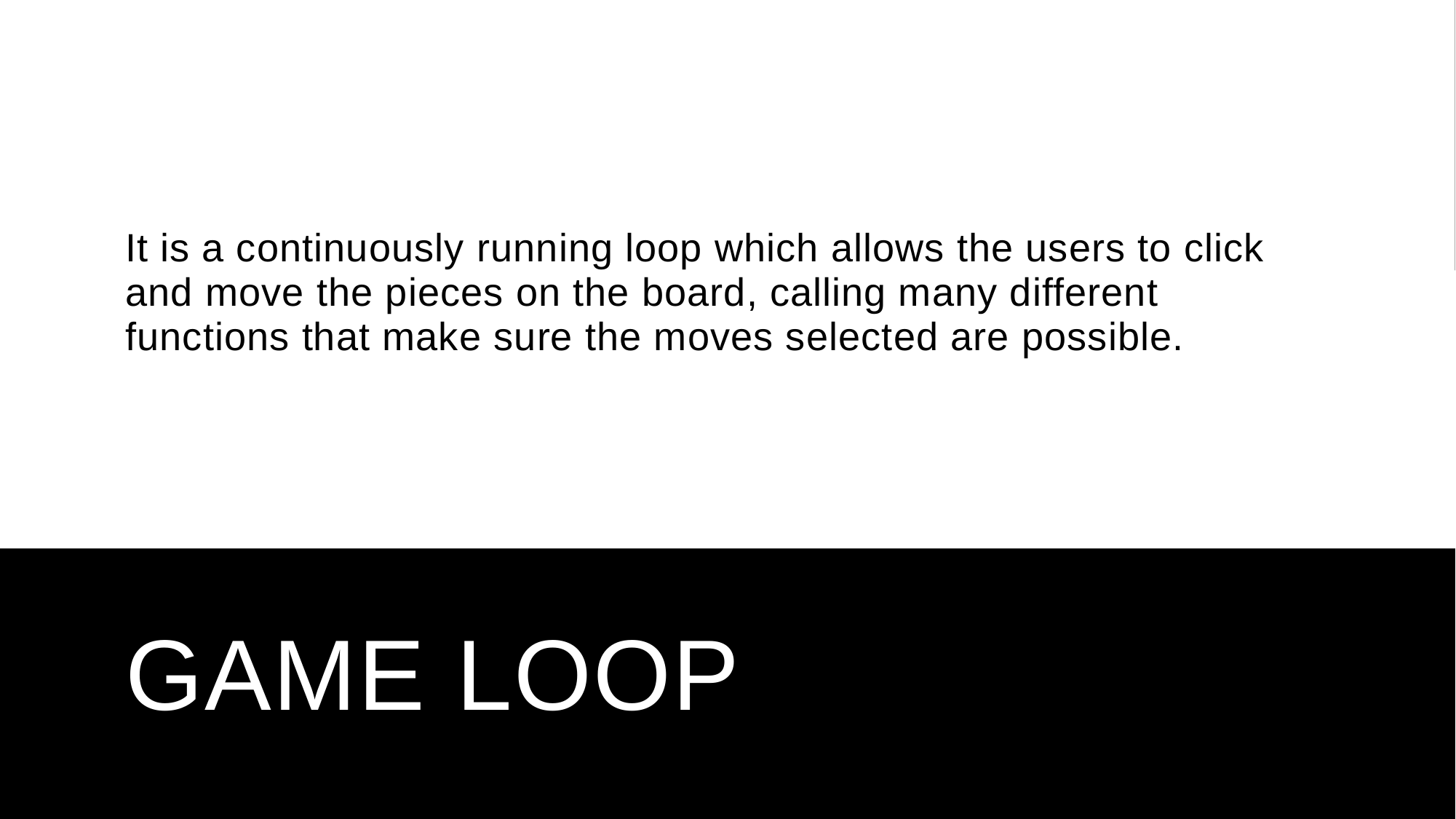

It is a continuously running loop which allows the users to click and move the pieces on the board, calling many different functions that make sure the moves selected are possible.

# Game loop